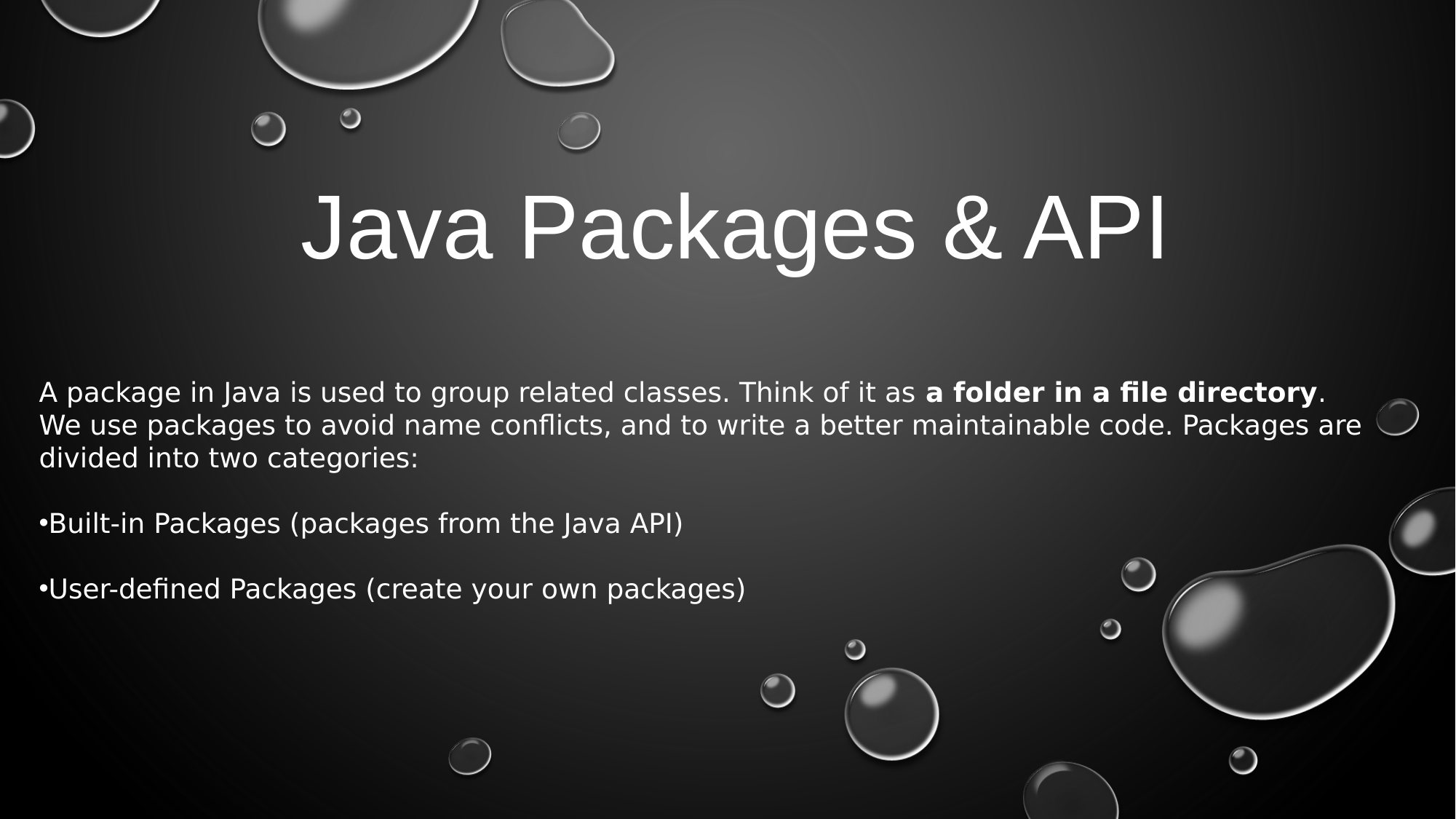

Java Packages & API

A package in Java is used to group related classes. Think of it as a folder in a file directory.
We use packages to avoid name conflicts, and to write a better maintainable code. Packages are divided into two categories:

Built-in Packages (packages from the Java API)

User-defined Packages (create your own packages)